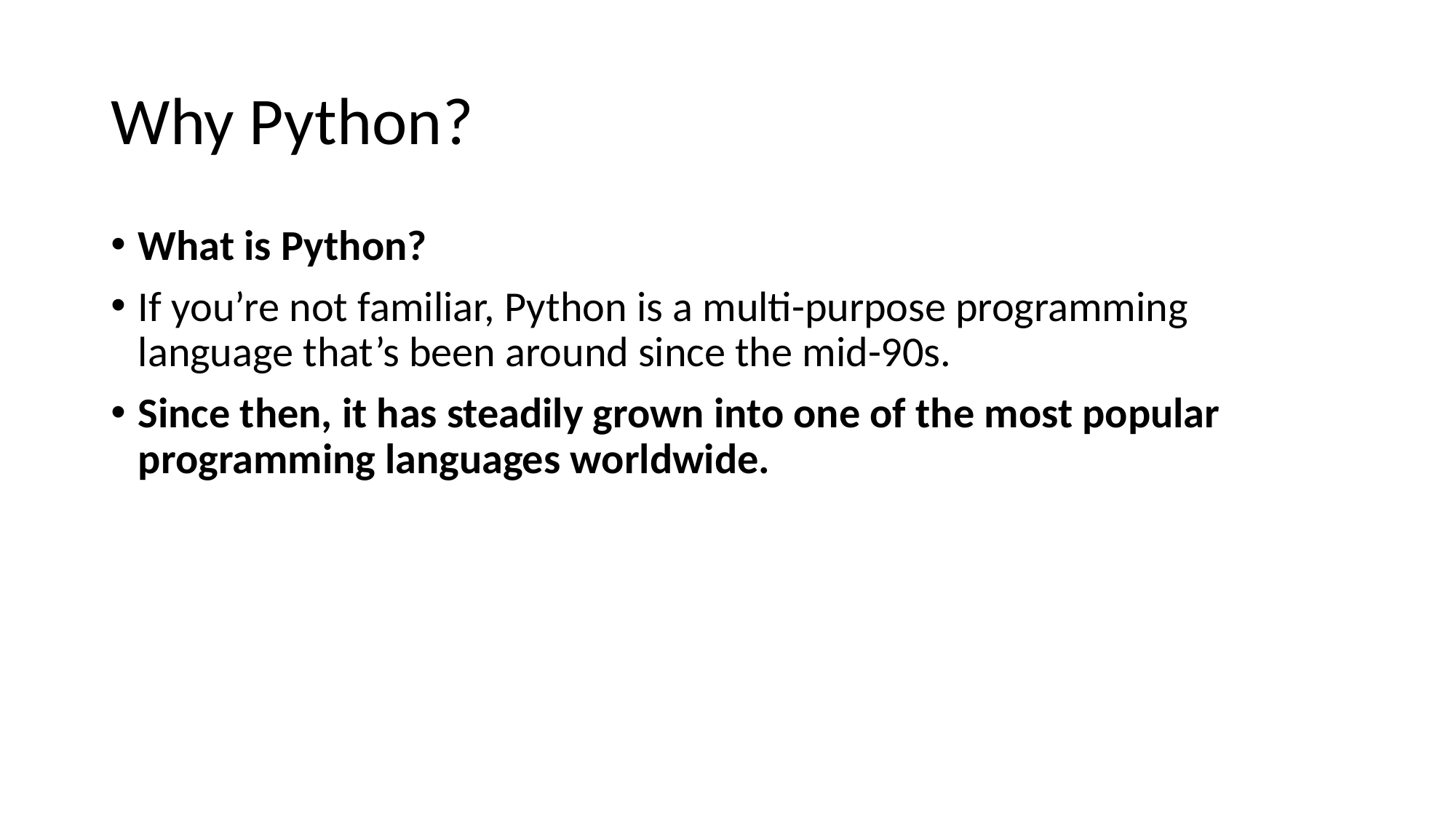

# Why Python?
What is Python?
If you’re not familiar, Python is a multi-purpose programming language that’s been around since the mid-90s.
Since then, it has steadily grown into one of the most popular programming languages worldwide.